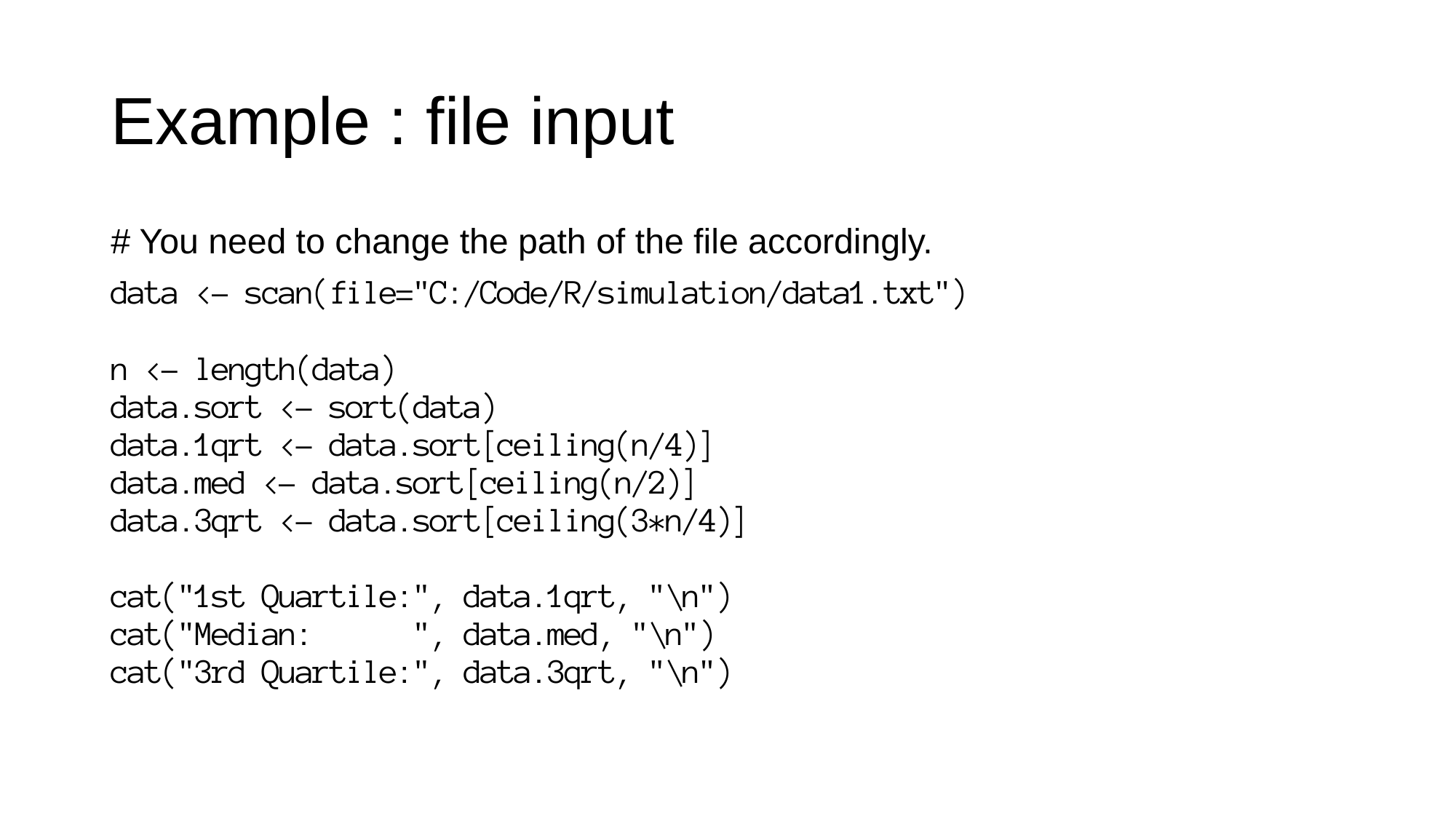

# Example : file input
# You need to change the path of the file accordingly.
data <- scan(file="C:/Code/R/simulation/data1.txt")
n <- length(data)
data.sort <- sort(data)
data.1qrt <- data.sort[ceiling(n/4)]
data.med <- data.sort[ceiling(n/2)]
data.3qrt <- data.sort[ceiling(3*n/4)]
cat("1st Quartile:", data.1qrt, "\n")
cat("Median:      ", data.med, "\n")
cat("3rd Quartile:", data.3qrt, "\n")